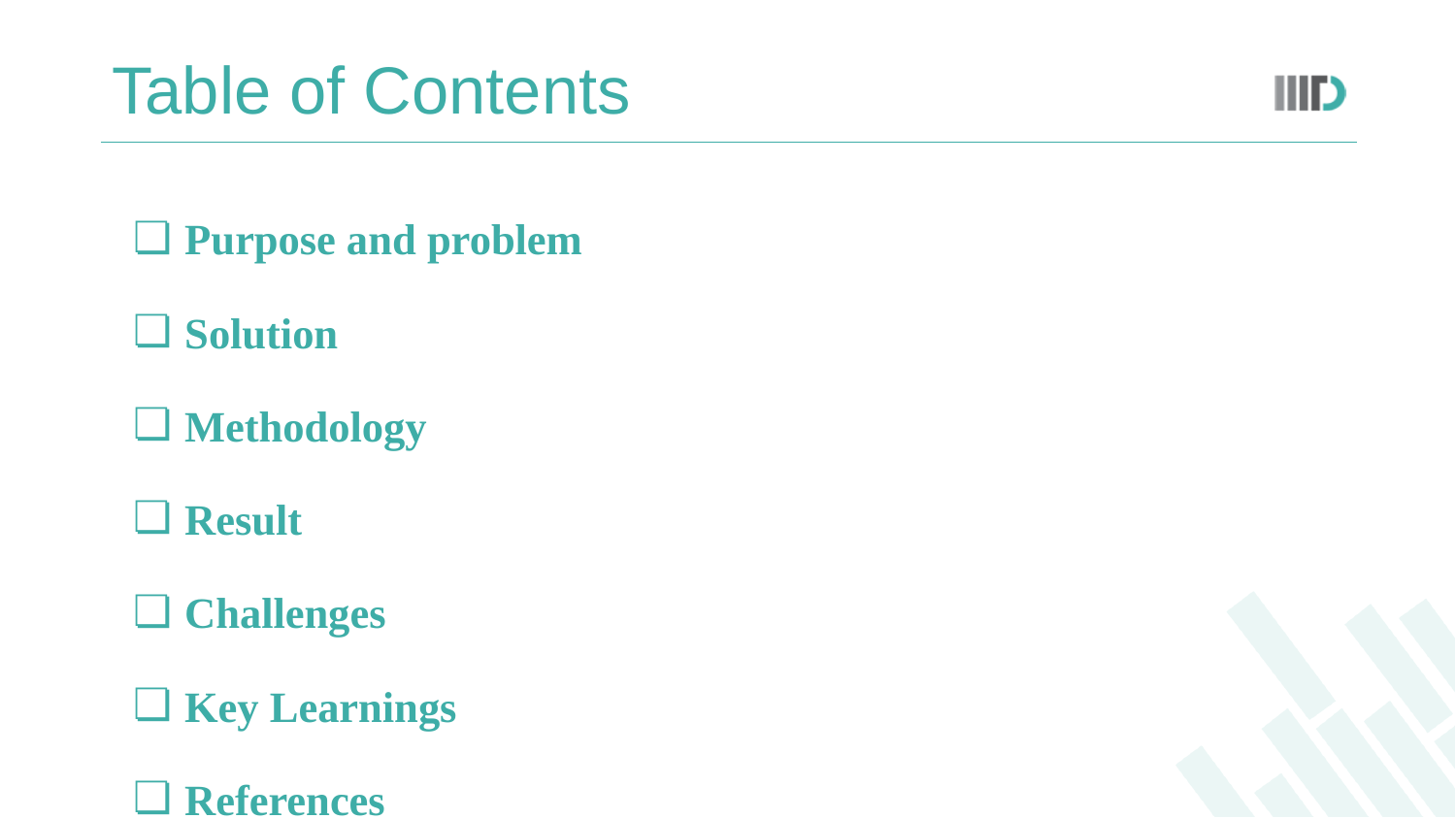

# Table of Contents
Purpose and problem
Solution
Methodology
Result
Challenges
Key Learnings
References